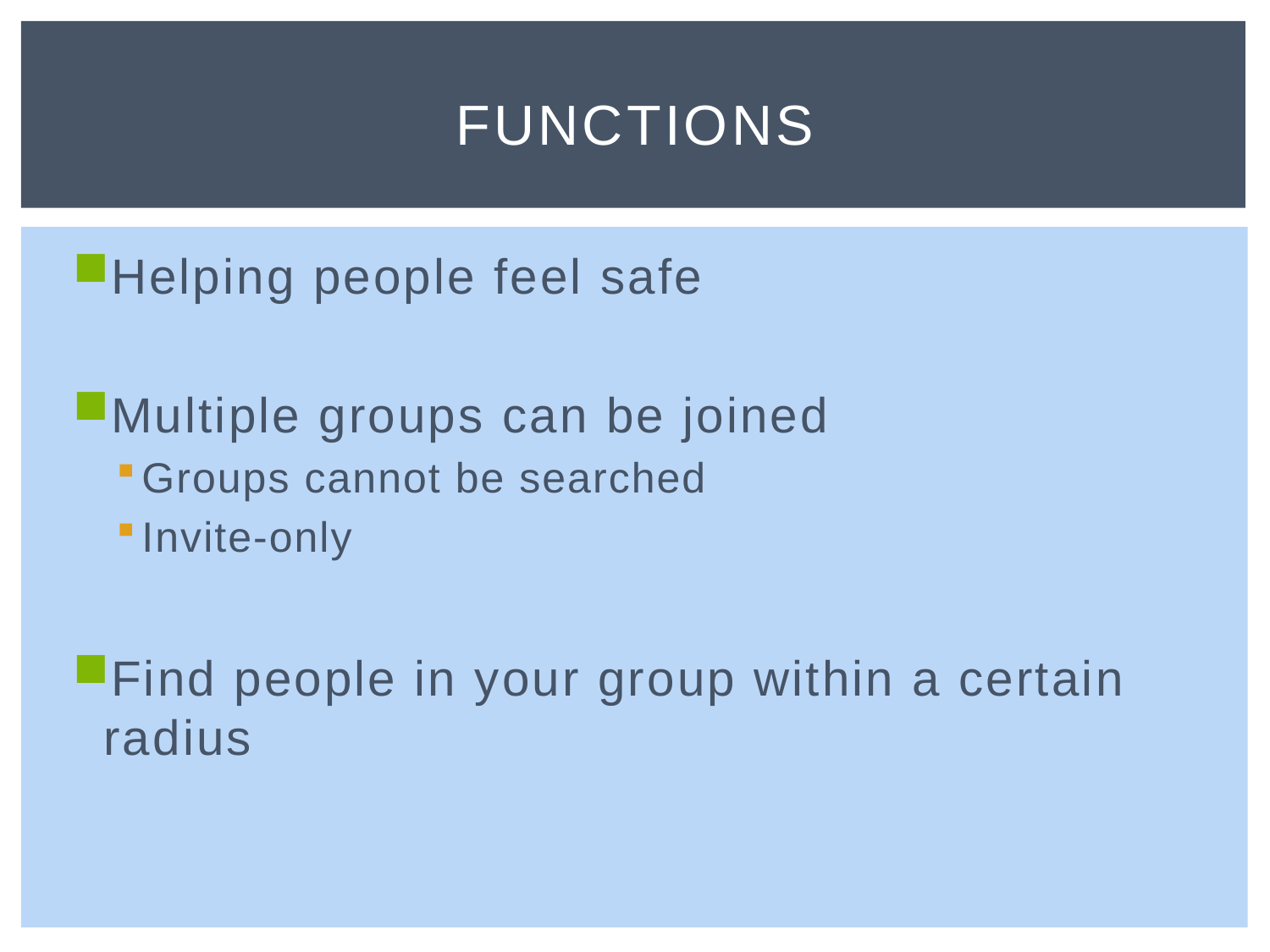

# Functions
Helping people feel safe

Multiple groups can be joined
Groups cannot be searched
Invite-only

Find people in your group within a certain radius